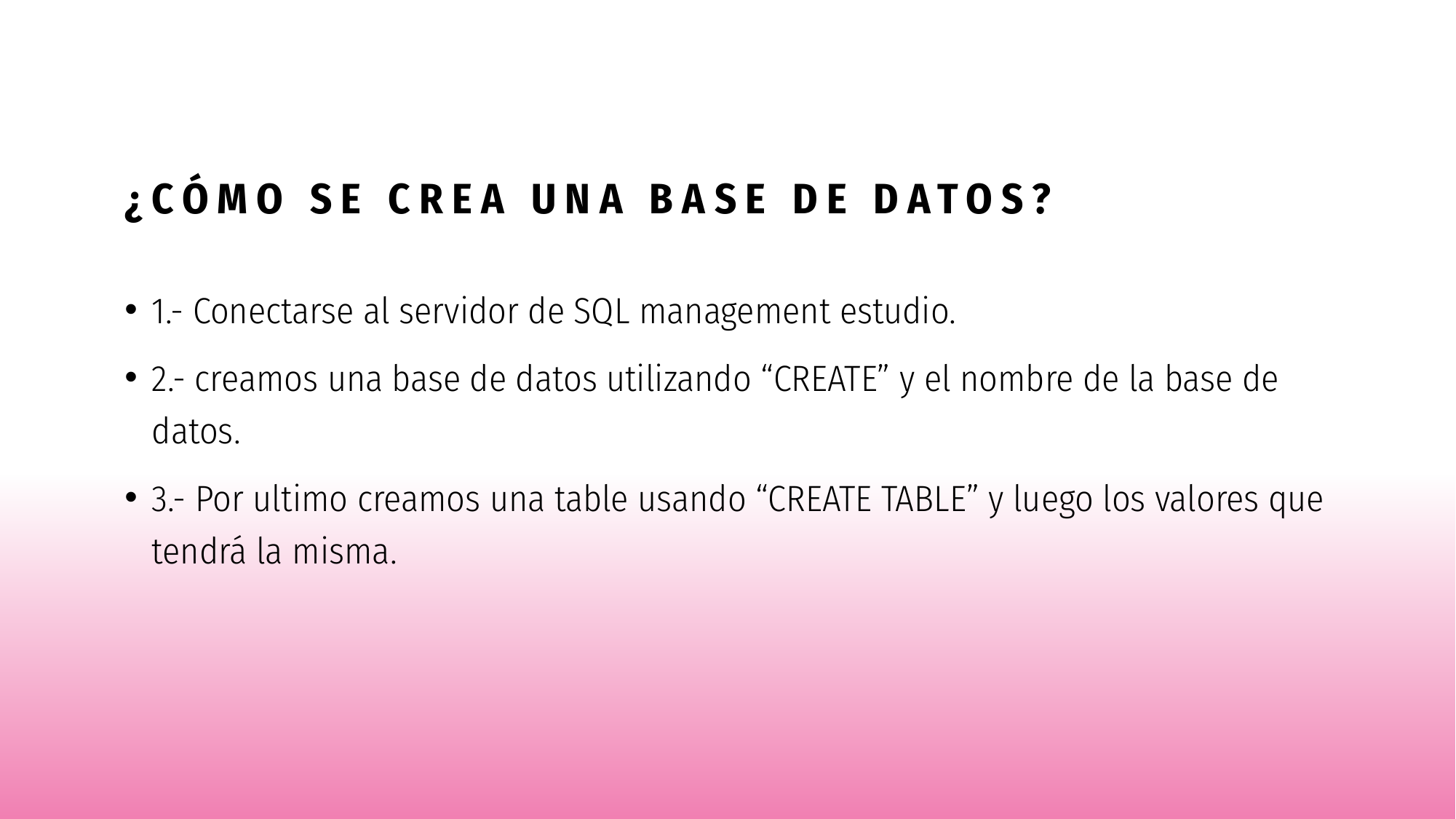

# ¿Cómo se crea una base de datos?
1.- Conectarse al servidor de SQL management estudio.
2.- creamos una base de datos utilizando “CREATE” y el nombre de la base de datos.
3.- Por ultimo creamos una table usando “CREATE TABLE” y luego los valores que tendrá la misma.